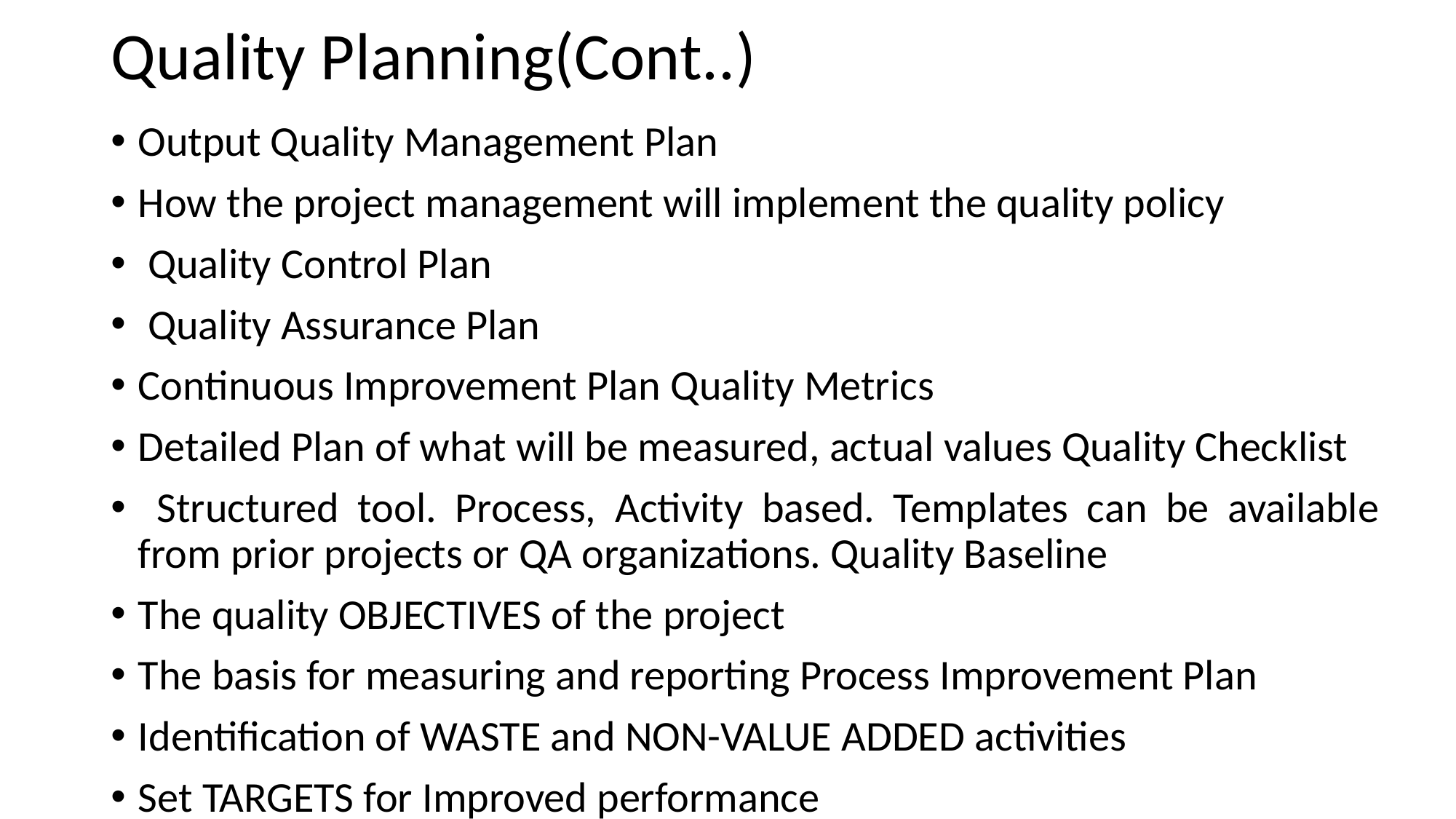

# Quality Planning(Cont..)
Output Quality Management Plan
How the project management will implement the quality policy
 Quality Control Plan
 Quality Assurance Plan
Continuous Improvement Plan Quality Metrics
Detailed Plan of what will be measured, actual values Quality Checklist
 Structured tool. Process, Activity based. Templates can be available from prior projects or QA organizations. Quality Baseline
The quality OBJECTIVES of the project
The basis for measuring and reporting Process Improvement Plan
Identification of WASTE and NON-VALUE ADDED activities
Set TARGETS for Improved performance